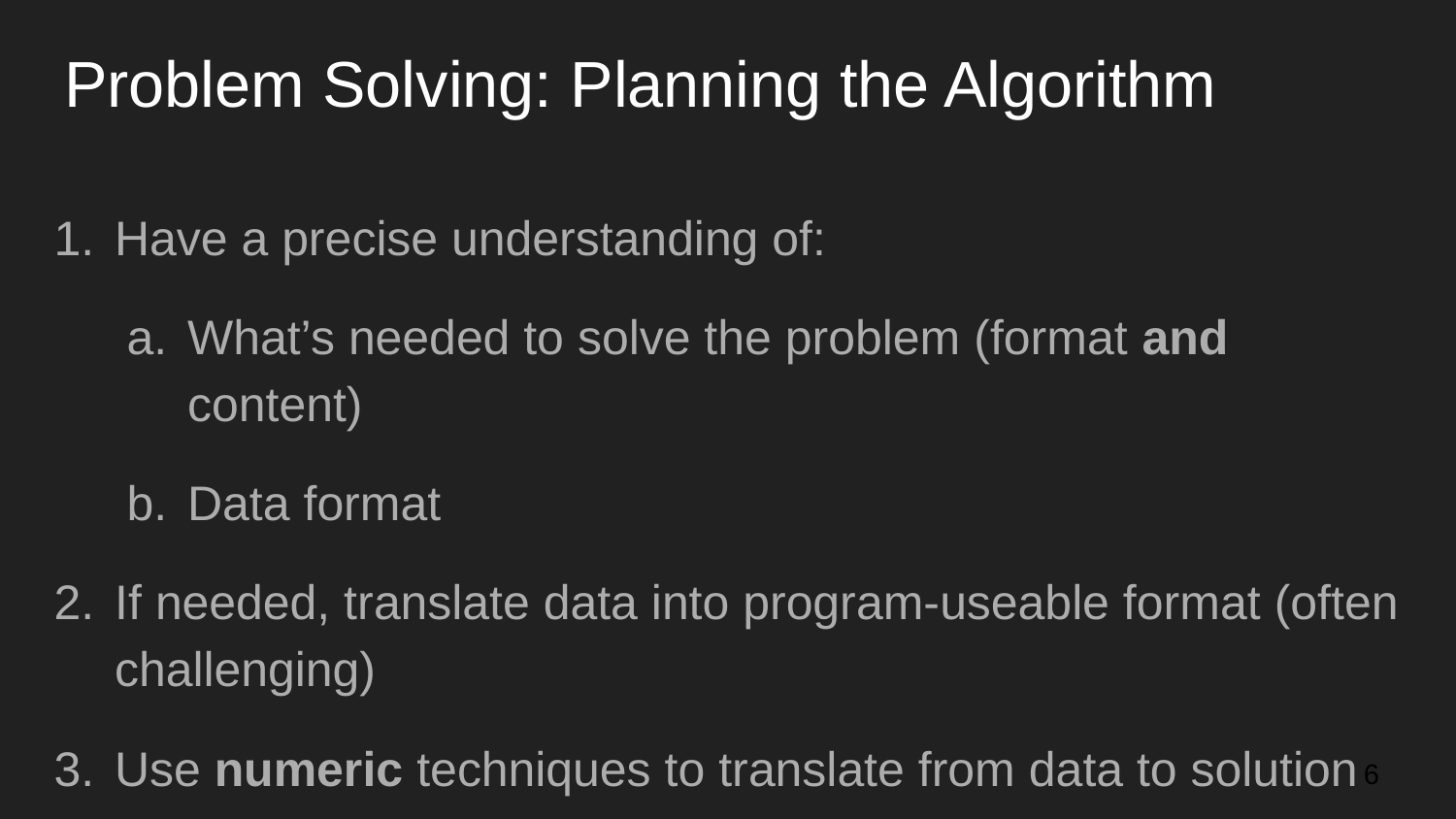

# Problem Solving: Planning the Algorithm
Have a precise understanding of:
What’s needed to solve the problem (format and content)
Data format
If needed, translate data into program-useable format (often challenging)
Use numeric techniques to translate from data to solution
Present user with solution in a meaningful way
6